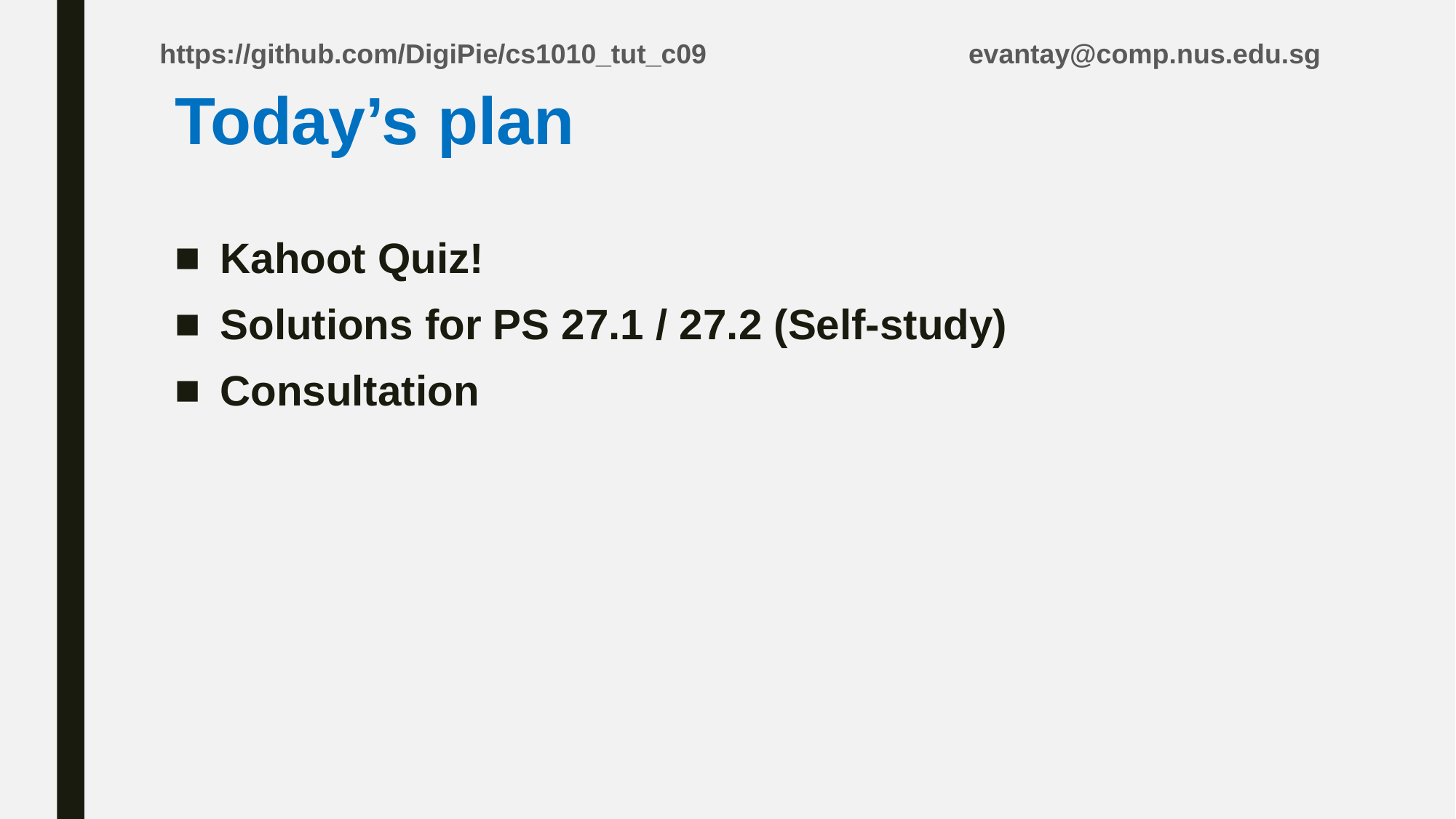

# Today’s plan
Kahoot Quiz!
Solutions for PS 27.1 / 27.2 (Self-study)
Consultation